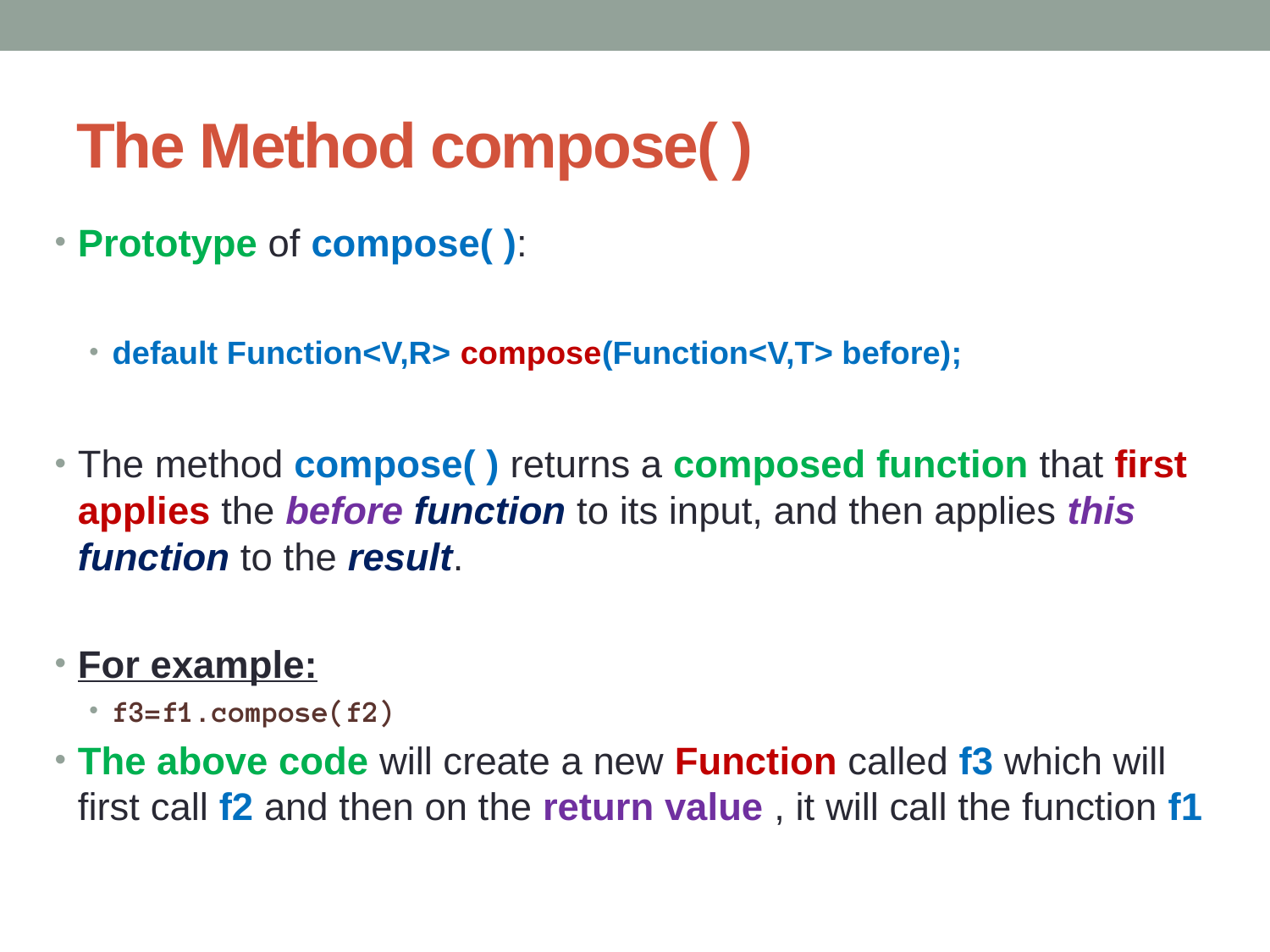

# The Method compose( )
Prototype of compose( ):

default Function<V,R> compose(Function<V,T> before);

The method compose( ) returns a composed function that first applies the before function to its input, and then applies this function to the result.

For example:
f3=f1.compose(f2)
The above code will create a new Function called f3 which will first call f2 and then on the return value , it will call the function f1